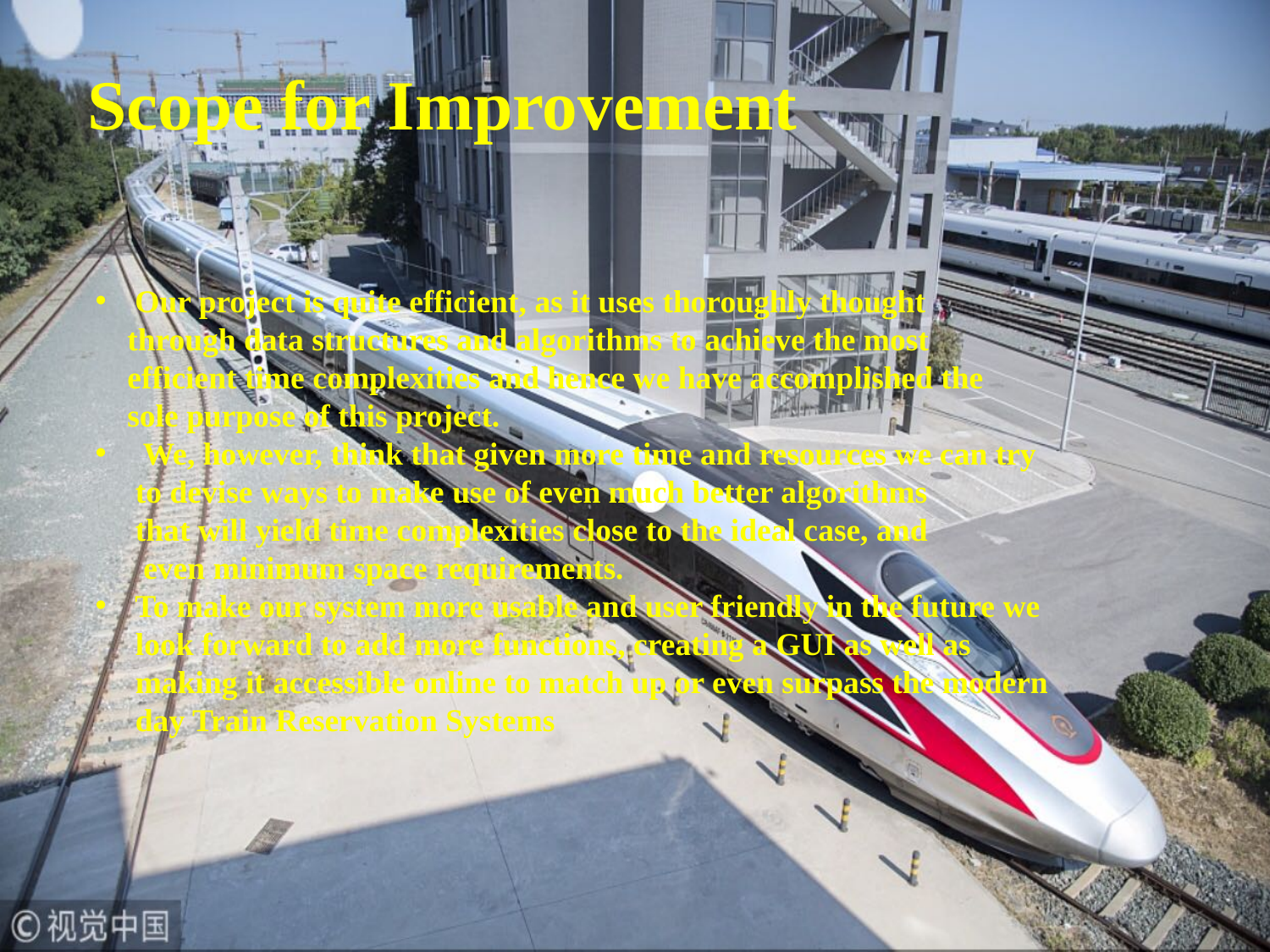

Scope for Improvement
Our project is quite efficient, as it uses thoroughly thought
    through data structures and algorithms to achieve the most
    efficient time complexities and hence we have accomplished the
    sole purpose of this project.
 We, however, think that given more time and resources we can try
     to devise ways to make use of even much better algorithms
     that will yield time complexities close to the ideal case, and
      even minimum space requirements.
To make our system more usable and user friendly in the future we
     look forward to add more functions, creating a GUI as well as
     making it accessible online to match up or even surpass the modern
     day Train Reservation Systems